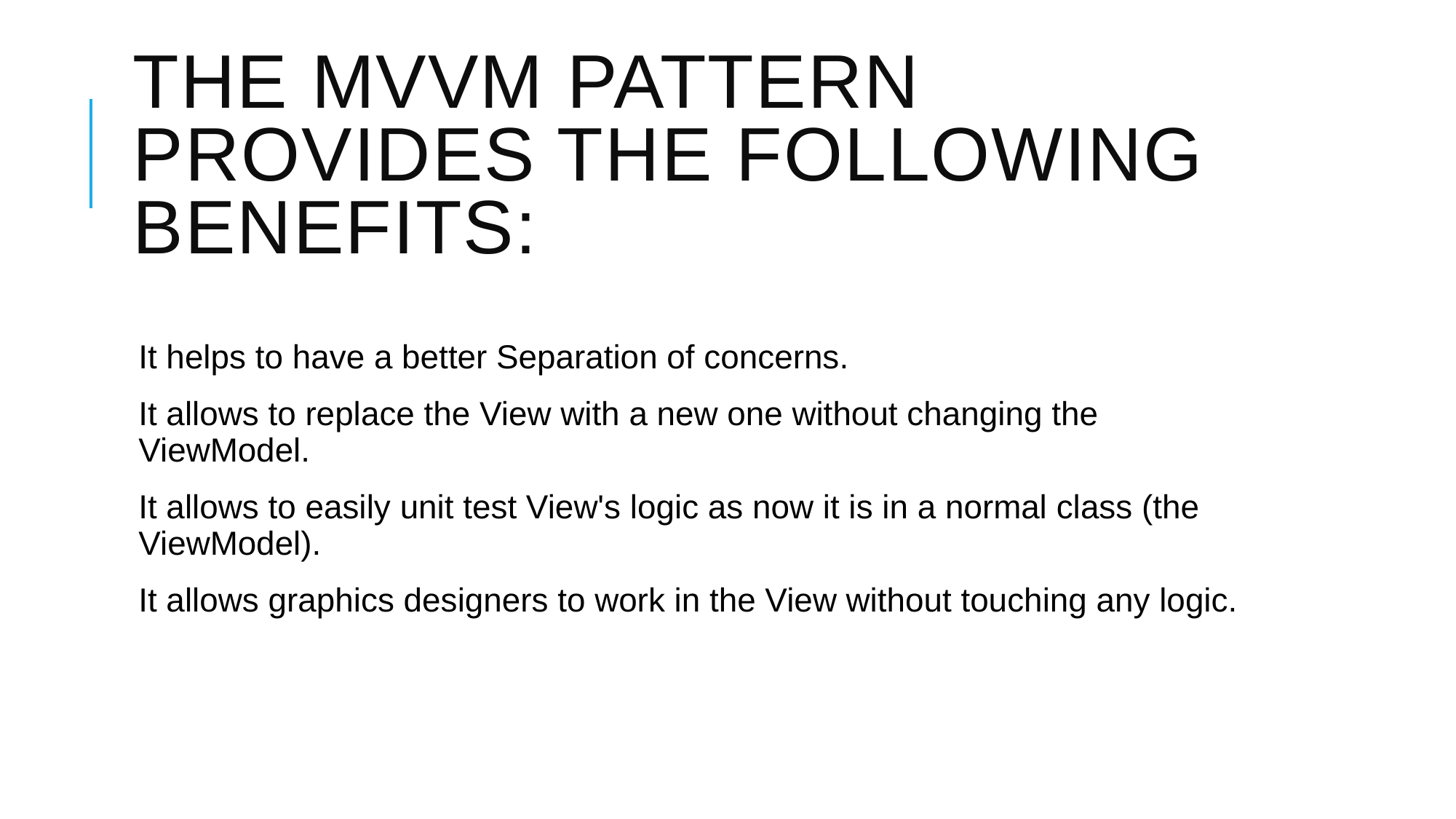

# The MVVM pattern provides the following benefits:

It helps to have a better Separation of concerns.
It allows to replace the View with a new one without changing the ViewModel.
It allows to easily unit test View's logic as now it is in a normal class (the ViewModel).
It allows graphics designers to work in the View without touching any logic.